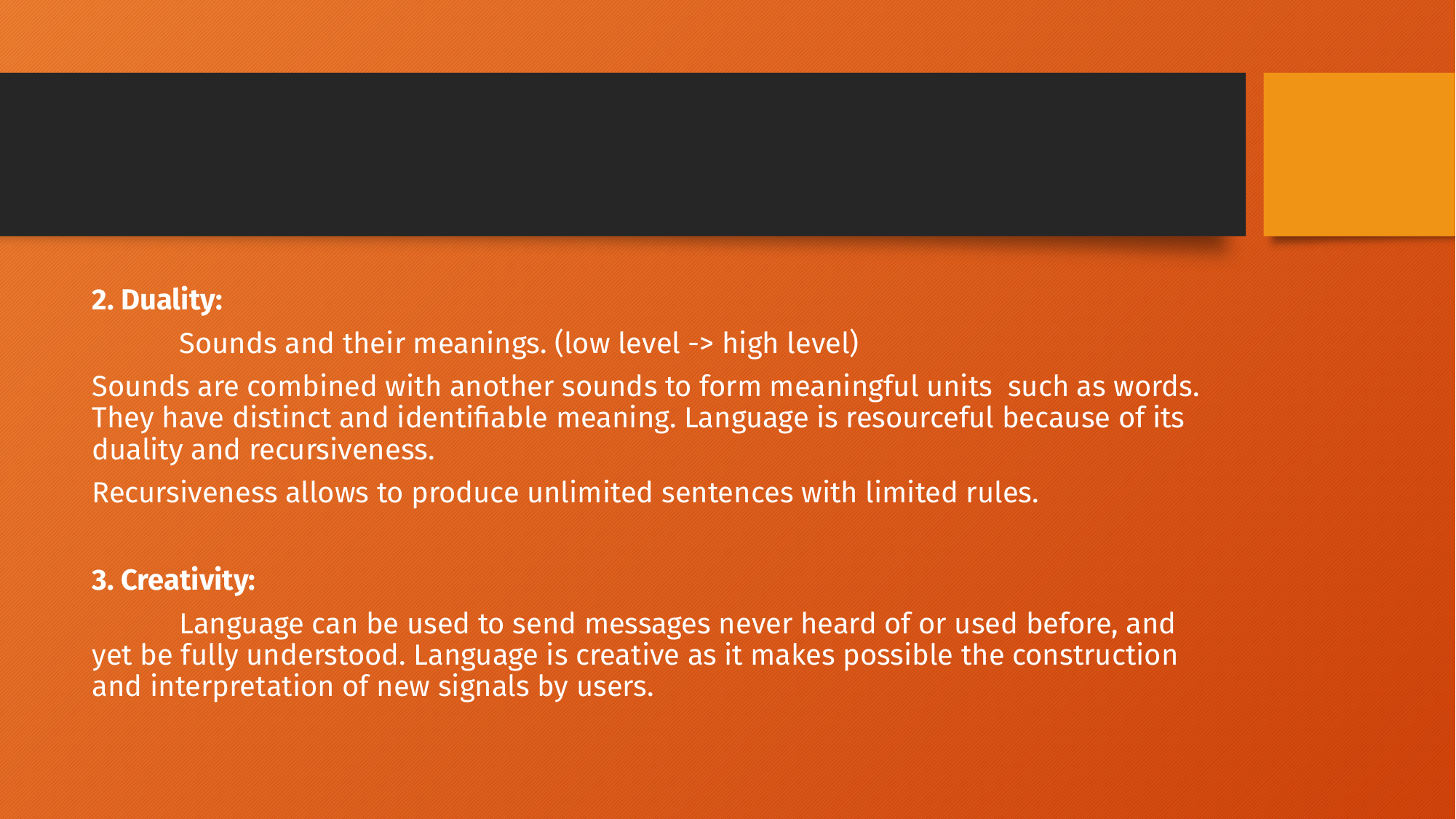

#
2. Duality:
	Sounds and their meanings. (low level -> high level)
Sounds are combined with another sounds to form meaningful units  such as words. They have distinct and identifiable meaning. Language is resourceful because of its duality and recursiveness.
Recursiveness allows to produce unlimited sentences with limited rules.

3. Creativity:
	Language can be used to send messages never heard of or used before, and yet be fully understood. Language is creative as it makes possible the construction and interpretation of new signals by users.